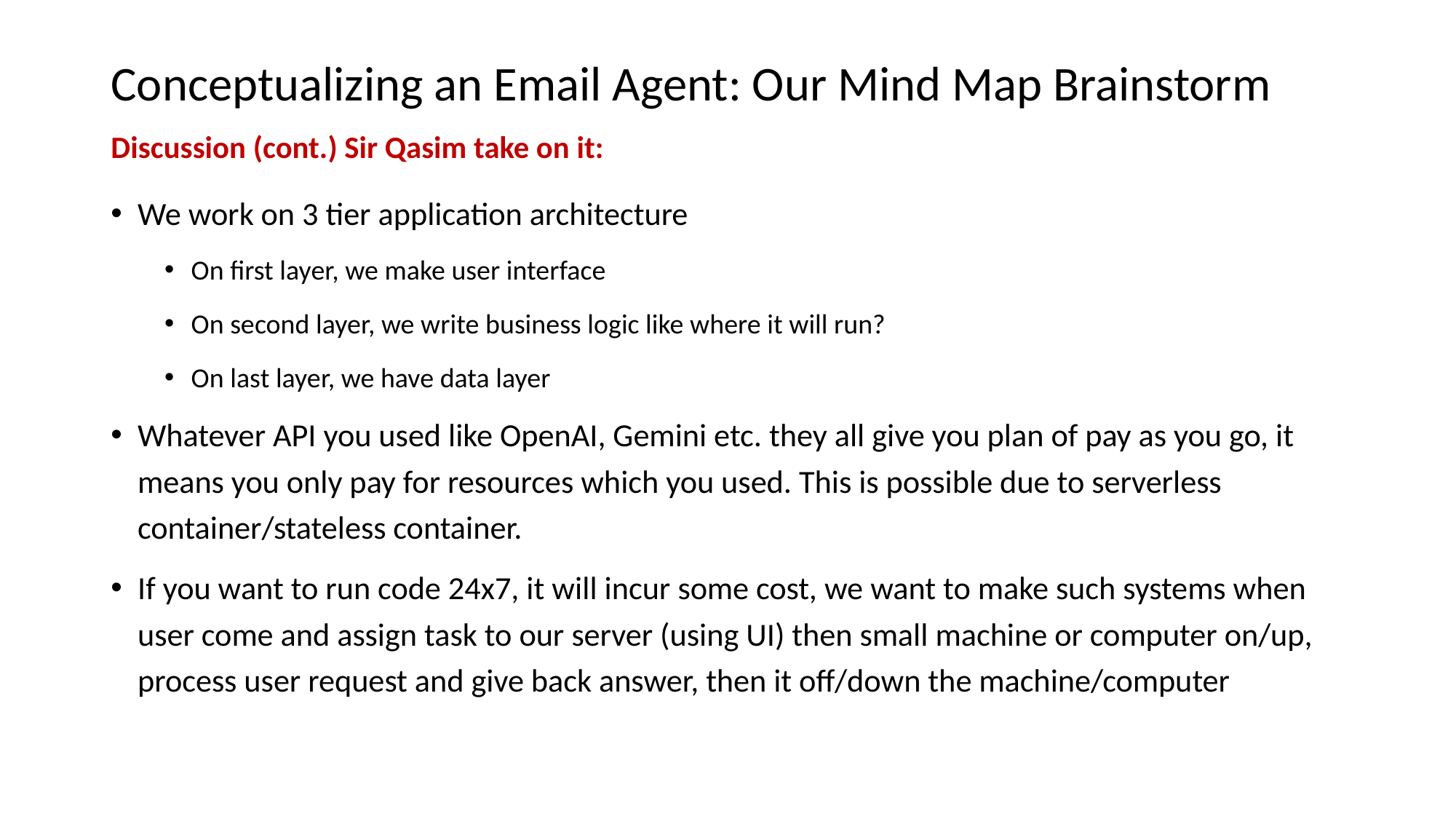

# Conceptualizing an Email Agent: Our Mind Map Brainstorm
Discussion (cont.) Sir Qasim take on it:
We work on 3 tier application architecture
On first layer, we make user interface
On second layer, we write business logic like where it will run?
On last layer, we have data layer
Whatever API you used like OpenAI, Gemini etc. they all give you plan of pay as you go, it means you only pay for resources which you used. This is possible due to serverless container/stateless container.
If you want to run code 24x7, it will incur some cost, we want to make such systems when user come and assign task to our server (using UI) then small machine or computer on/up, process user request and give back answer, then it off/down the machine/computer